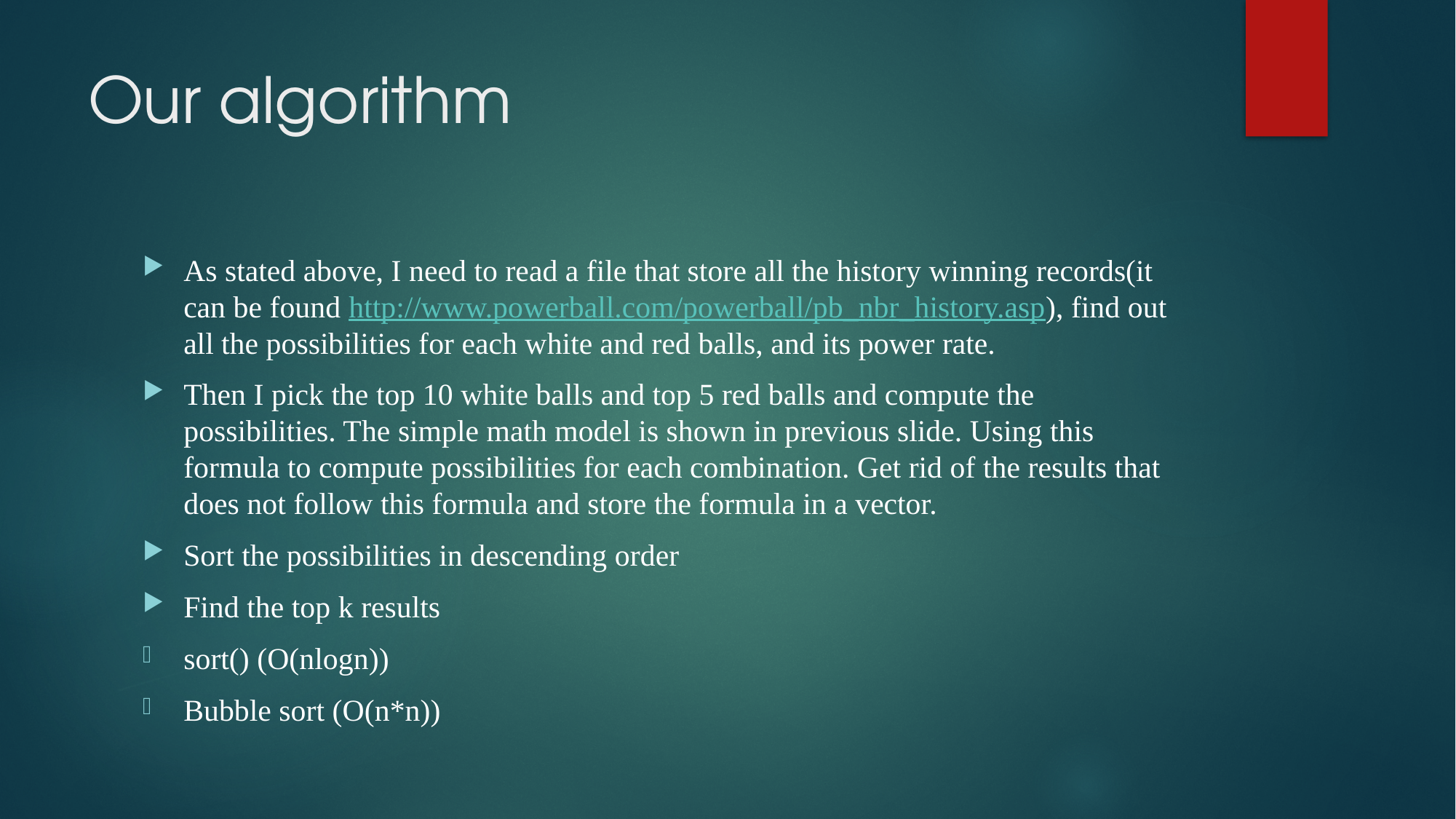

# Our algorithm
As stated above, I need to read a file that store all the history winning records(it can be found http://www.powerball.com/powerball/pb_nbr_history.asp), find out all the possibilities for each white and red balls, and its power rate.
Then I pick the top 10 white balls and top 5 red balls and compute the possibilities. The simple math model is shown in previous slide. Using this formula to compute possibilities for each combination. Get rid of the results that does not follow this formula and store the formula in a vector.
Sort the possibilities in descending order
Find the top k results
sort() (O(nlogn))
Bubble sort (O(n*n))